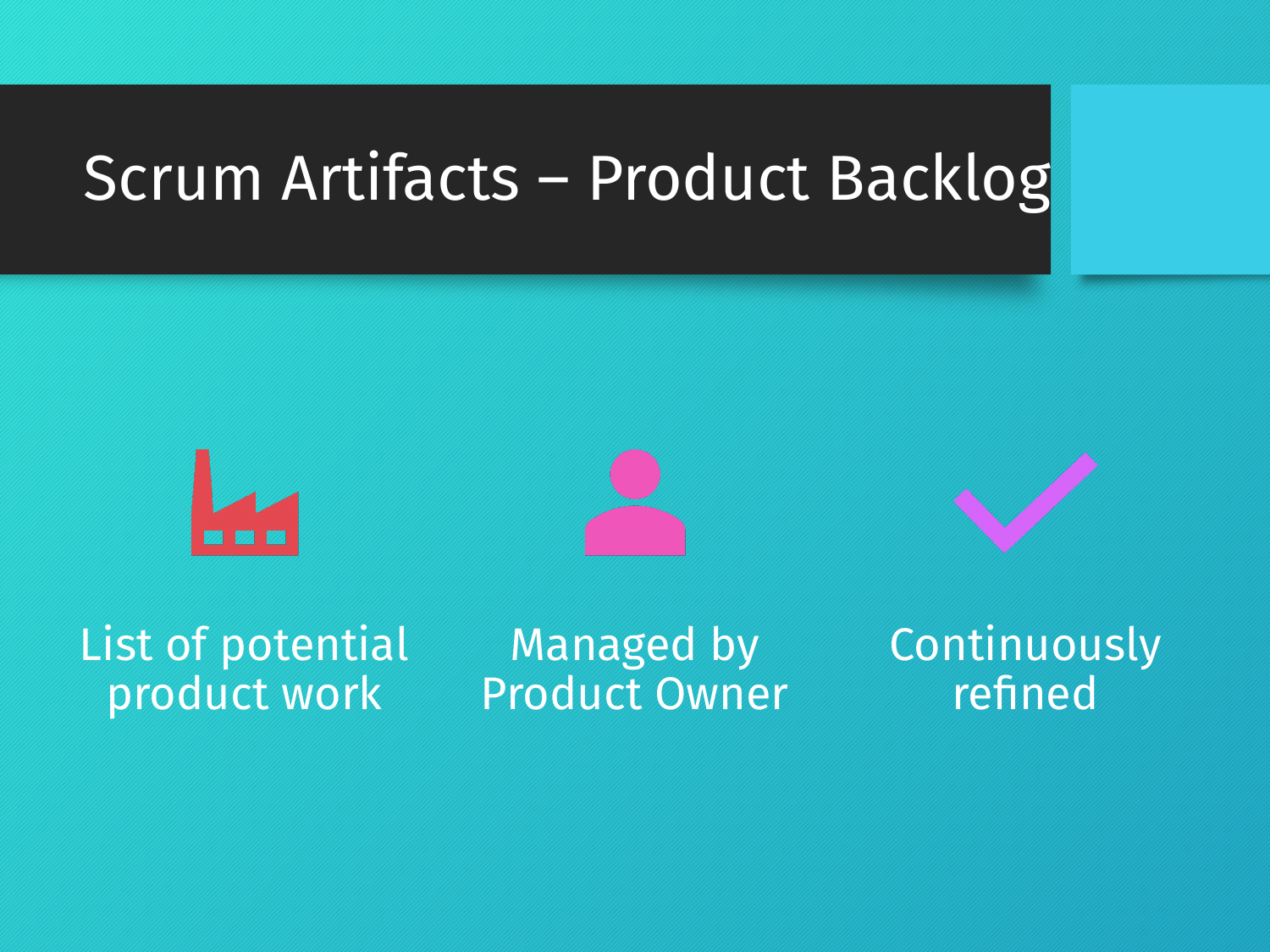

# Scrum Artifacts – Product Backlog
List of potential product work
Managed by Product Owner
Continuously refined